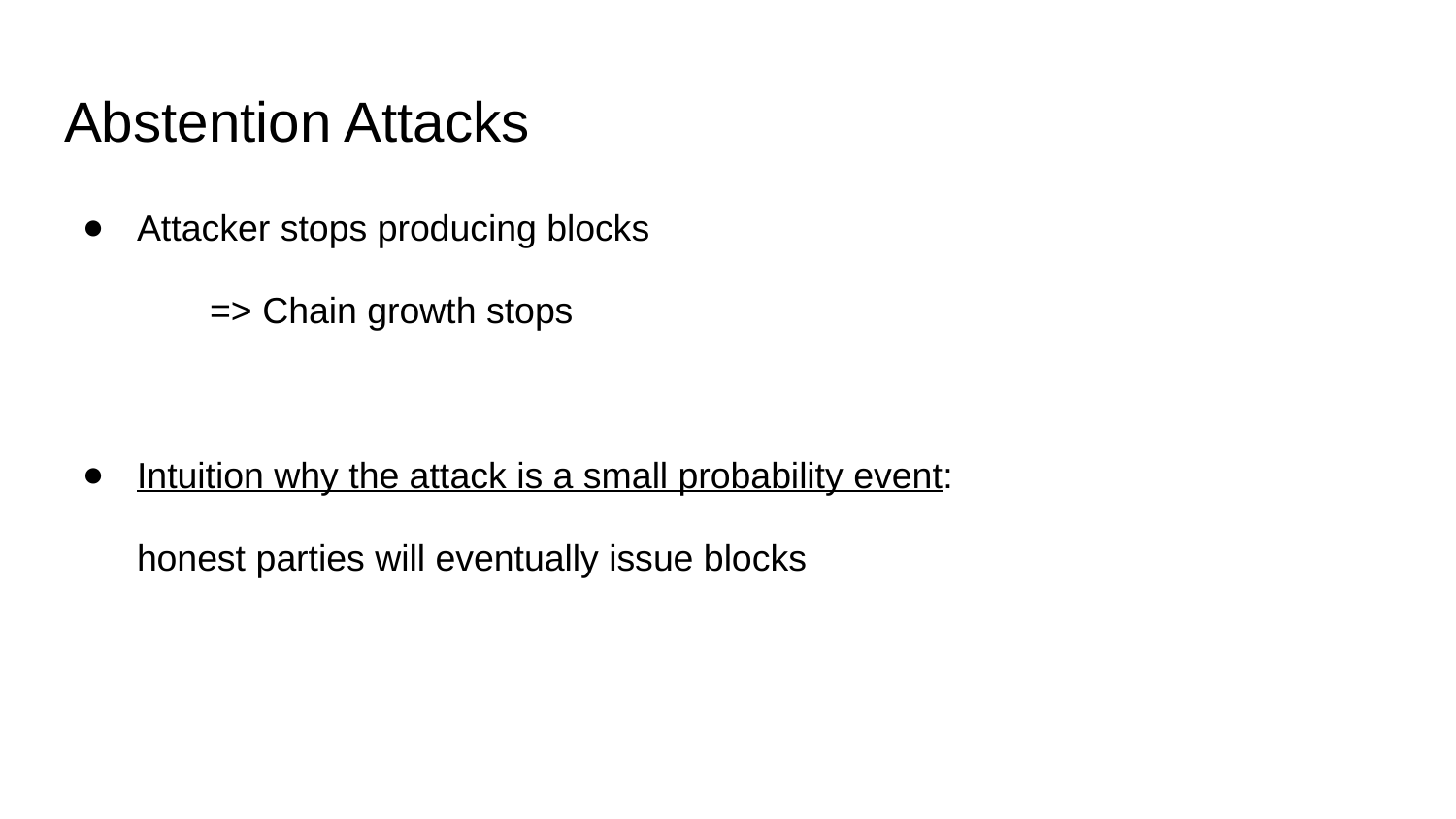

# Abstention Attacks
Attacker stops producing blocks
	=> Chain growth stops

Intuition why the attack is a small probability event:
honest parties will eventually issue blocks